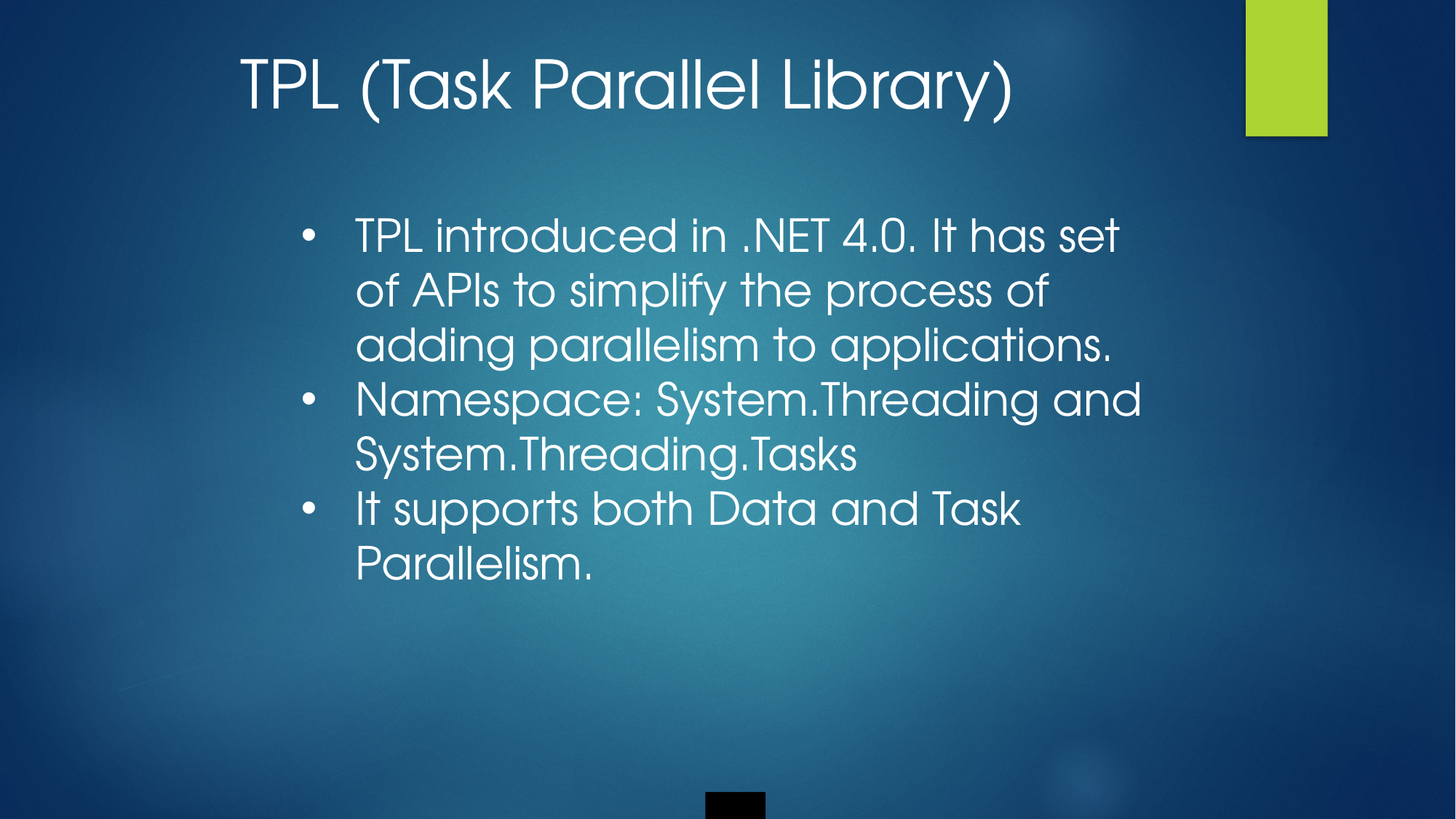

# TPL (Task Parallel Library)

TPL introduced in .NET 4.0. It has set of APIs to simplify the process of adding parallelism to applications.
Namespace: System.Threading and System.Threading.Tasks
It supports both Data and Task Parallelism.